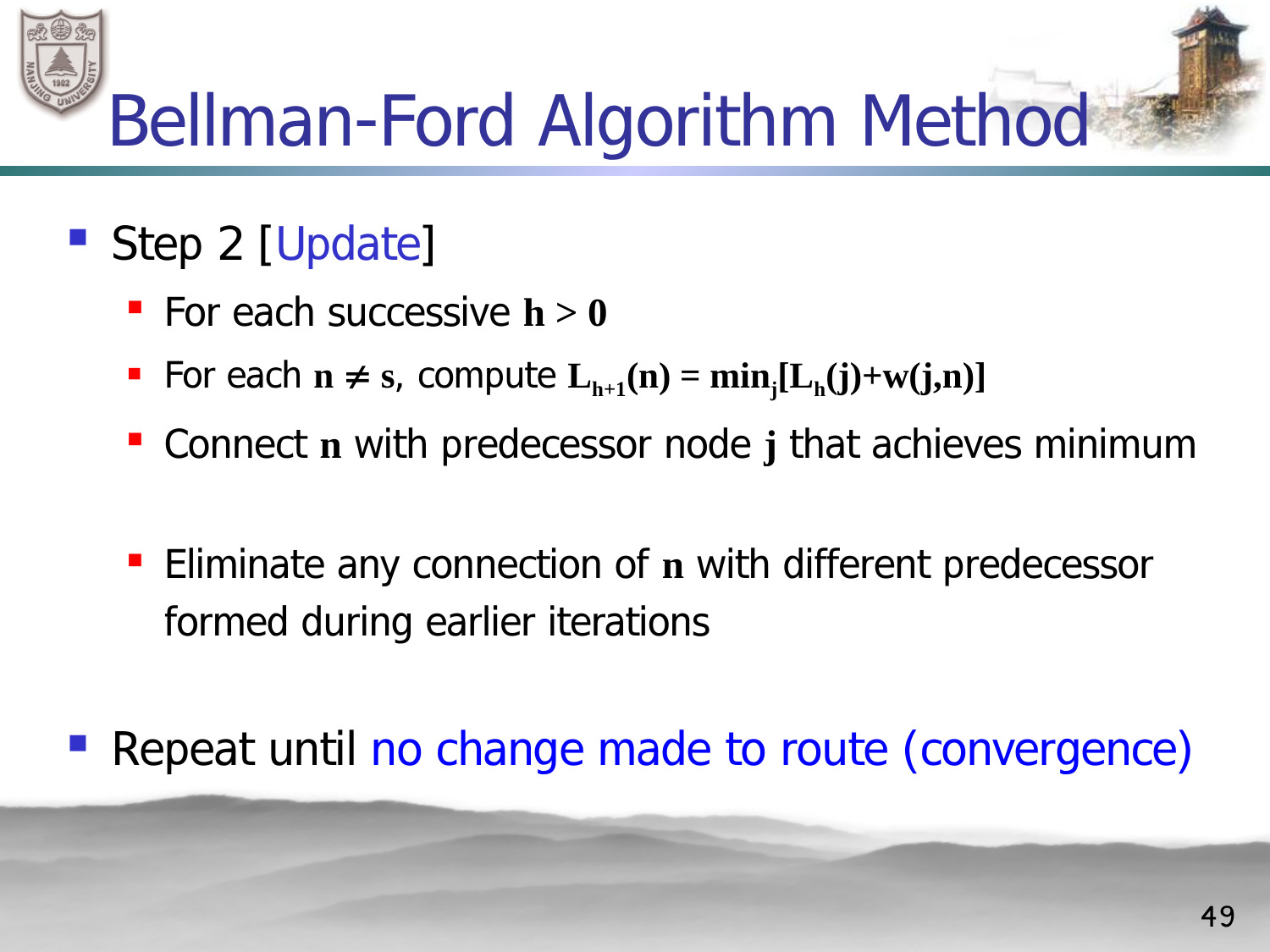

# Bellman-Ford Algorithm Method
Step 2 [Update]
For each successive h > 0
For each n ≠ s, compute Lh+1(n) = minj[Lh(j)+w(j,n)]
Connect n with predecessor node j that achieves minimum

Eliminate any connection of n with different predecessor formed during earlier iterations

Repeat until no change made to route (convergence)
49